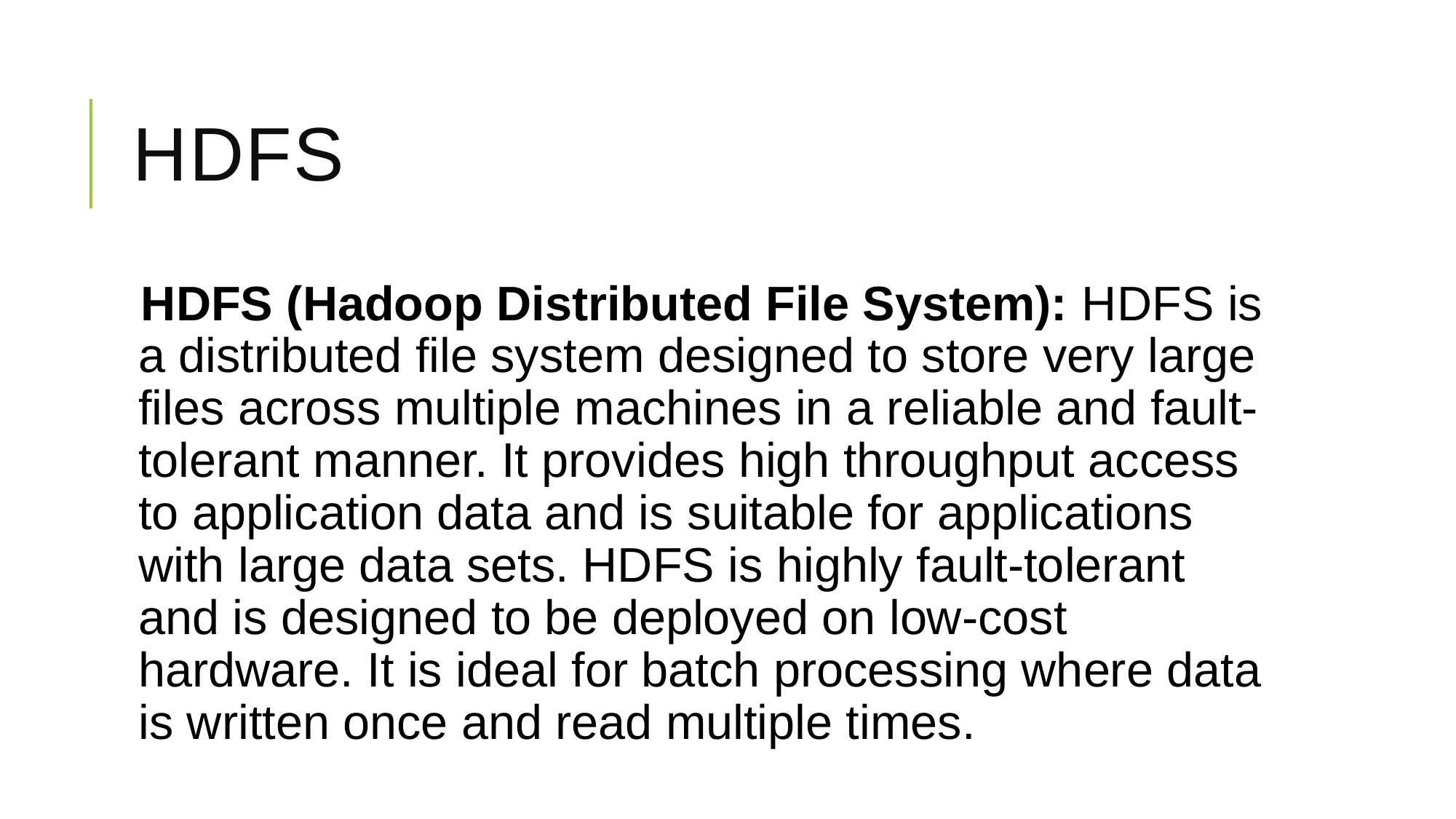

# hdfs
HDFS (Hadoop Distributed File System): HDFS is a distributed file system designed to store very large files across multiple machines in a reliable and fault-tolerant manner. It provides high throughput access to application data and is suitable for applications with large data sets. HDFS is highly fault-tolerant and is designed to be deployed on low-cost hardware. It is ideal for batch processing where data is written once and read multiple times.